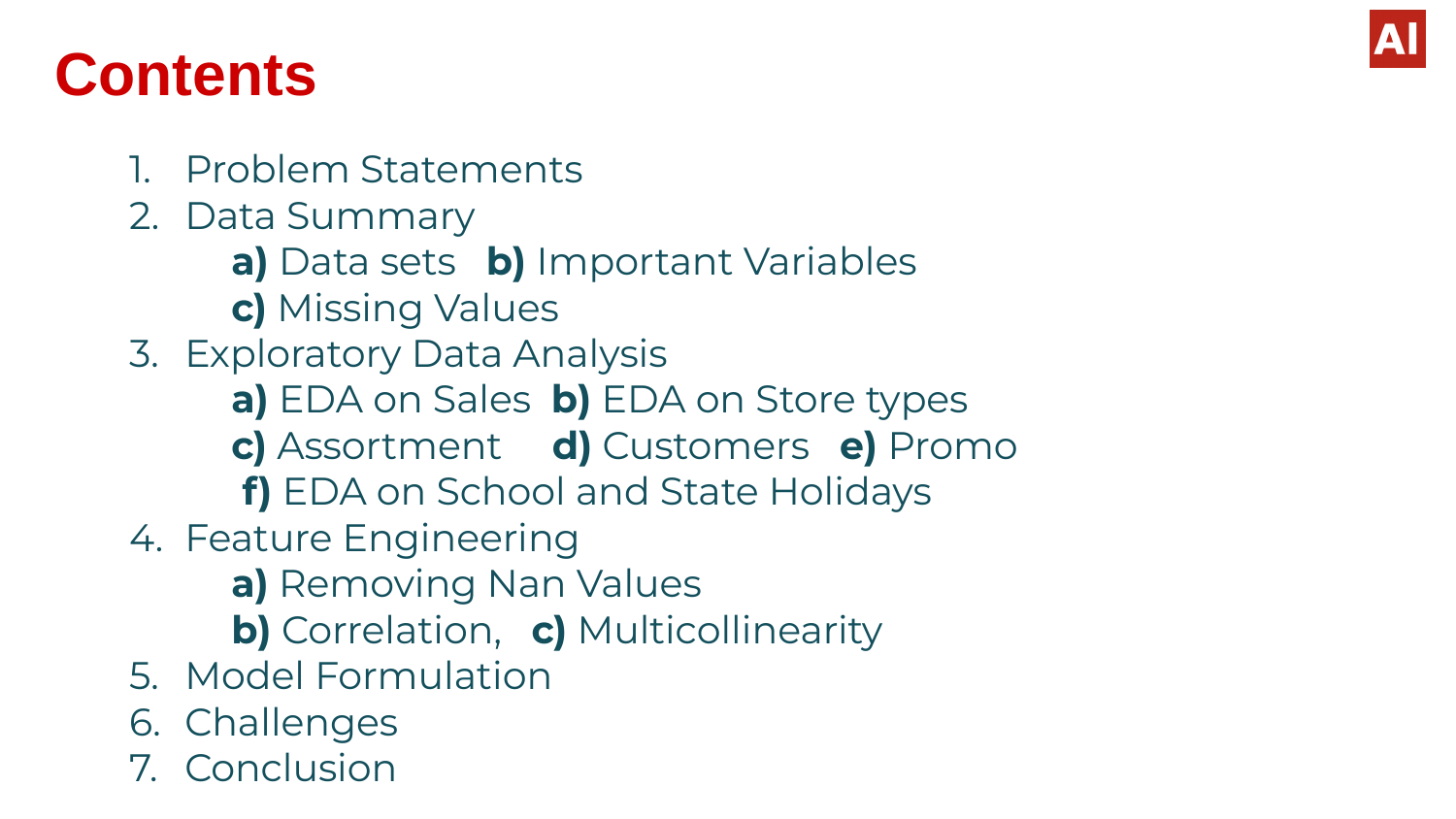

Contents
# Problem Statements
Data Summary
            a) Data sets   b) Important Variables
            c) Missing Values
Exploratory Data Analysis
            a) EDA on Sales  b) EDA on Store types
            c) Assortment     d) Customers   e) Promo
             f) EDA on School and State Holidays
Feature Engineering
            a) Removing Nan Values
            b) Correlation,   c) Multicollinearity
Model Formulation
Challenges
Conclusion